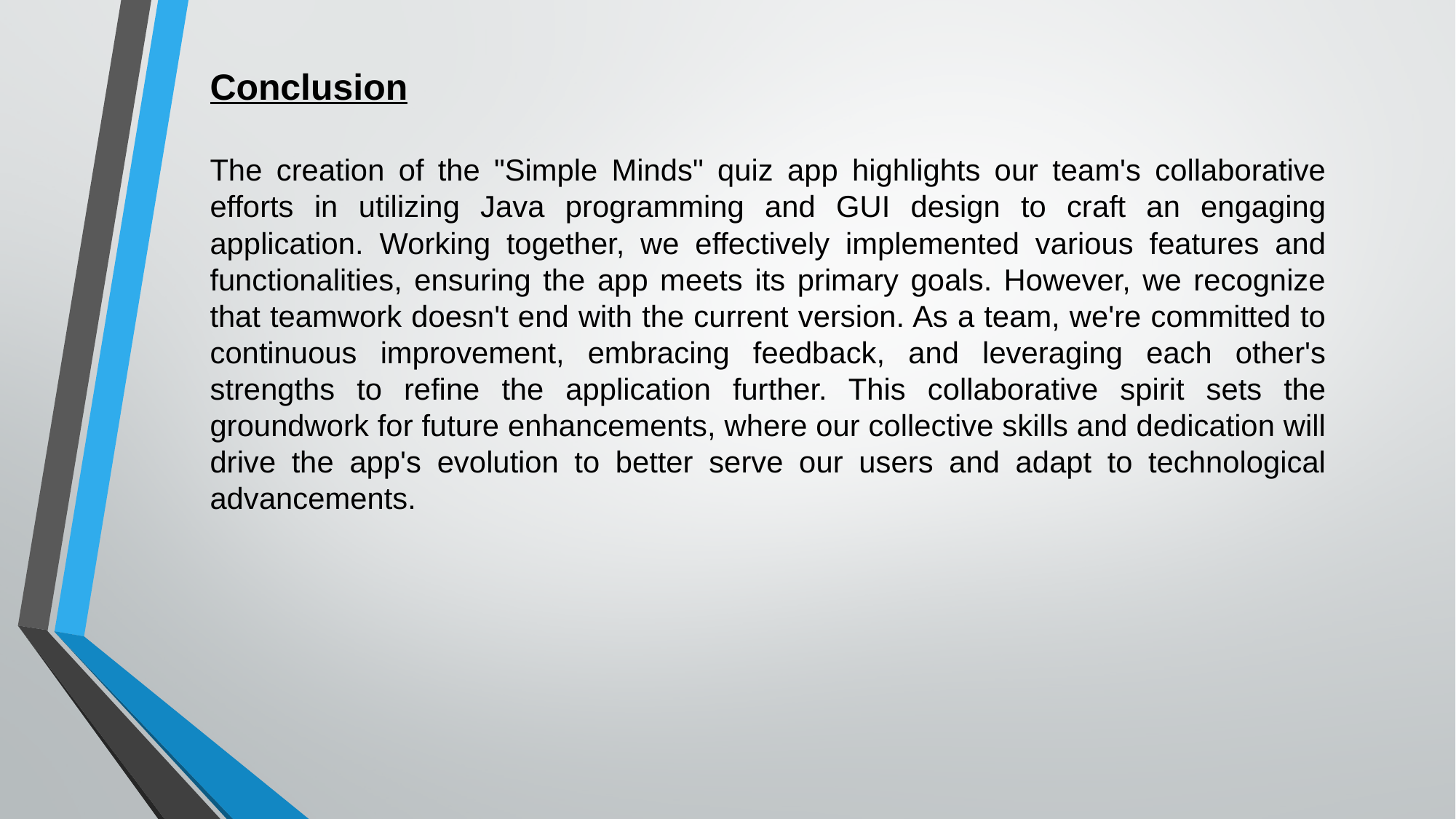

Conclusion

The creation of the "Simple Minds" quiz app highlights our team's collaborative efforts in utilizing Java programming and GUI design to craft an engaging application. Working together, we effectively implemented various features and functionalities, ensuring the app meets its primary goals. However, we recognize that teamwork doesn't end with the current version. As a team, we're committed to continuous improvement, embracing feedback, and leveraging each other's strengths to refine the application further. This collaborative spirit sets the groundwork for future enhancements, where our collective skills and dedication will drive the app's evolution to better serve our users and adapt to technological advancements.